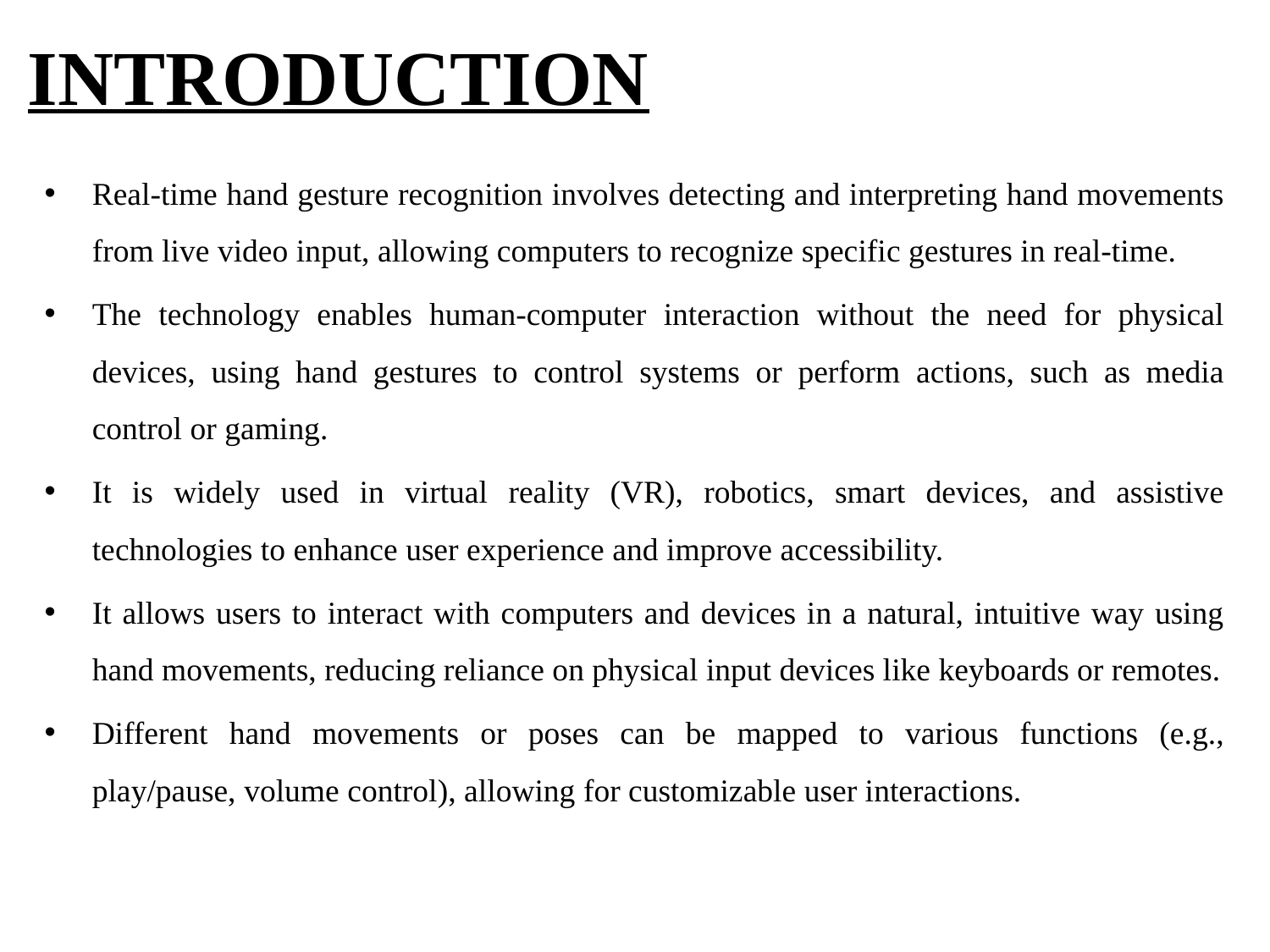

# INTRODUCTION
Real-time hand gesture recognition involves detecting and interpreting hand movements from live video input, allowing computers to recognize specific gestures in real-time.
The technology enables human-computer interaction without the need for physical devices, using hand gestures to control systems or perform actions, such as media control or gaming.
It is widely used in virtual reality (VR), robotics, smart devices, and assistive technologies to enhance user experience and improve accessibility.
It allows users to interact with computers and devices in a natural, intuitive way using hand movements, reducing reliance on physical input devices like keyboards or remotes.
Different hand movements or poses can be mapped to various functions (e.g., play/pause, volume control), allowing for customizable user interactions.